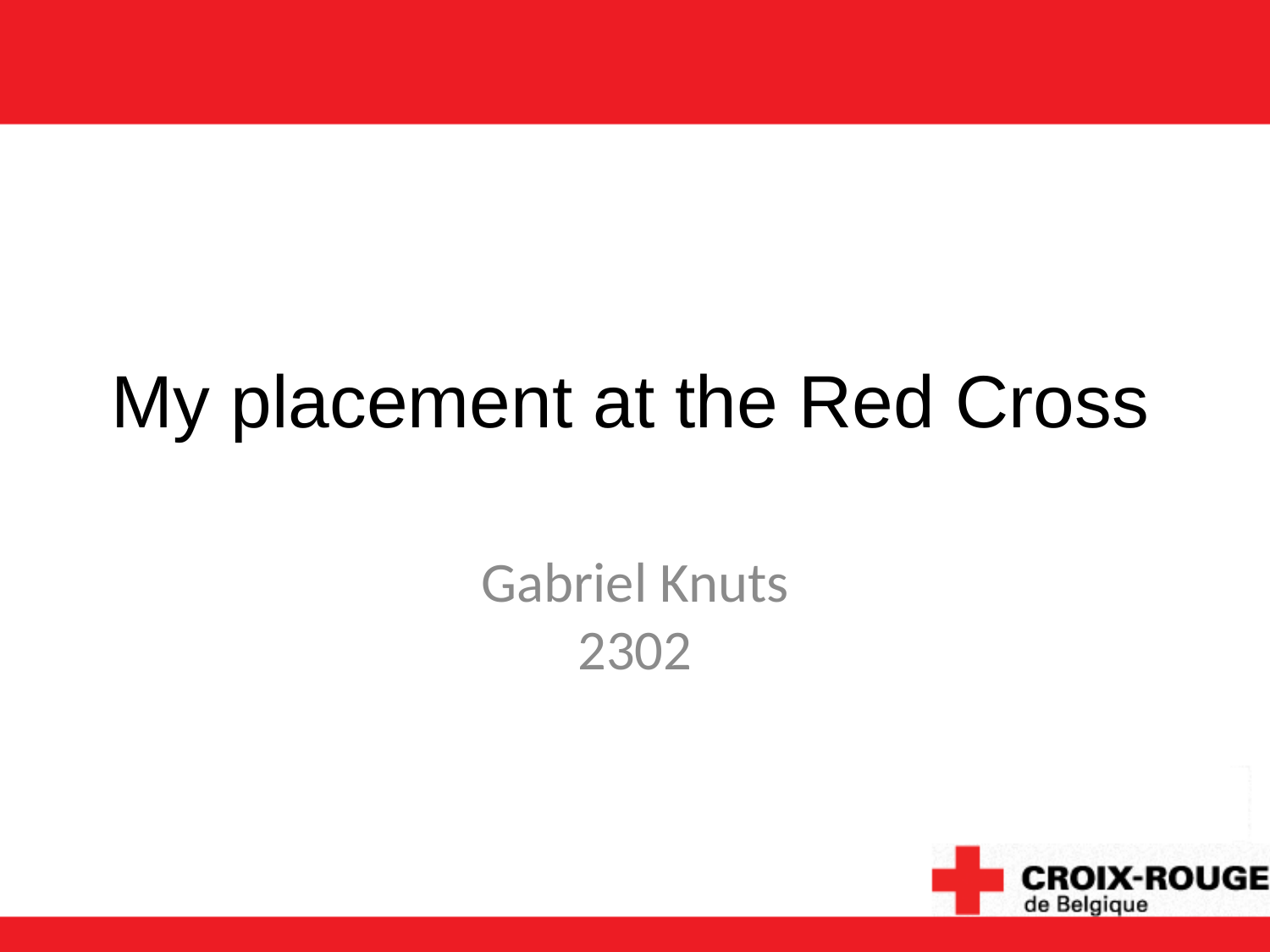

# My placement at the Red Cross
Gabriel Knuts
2302